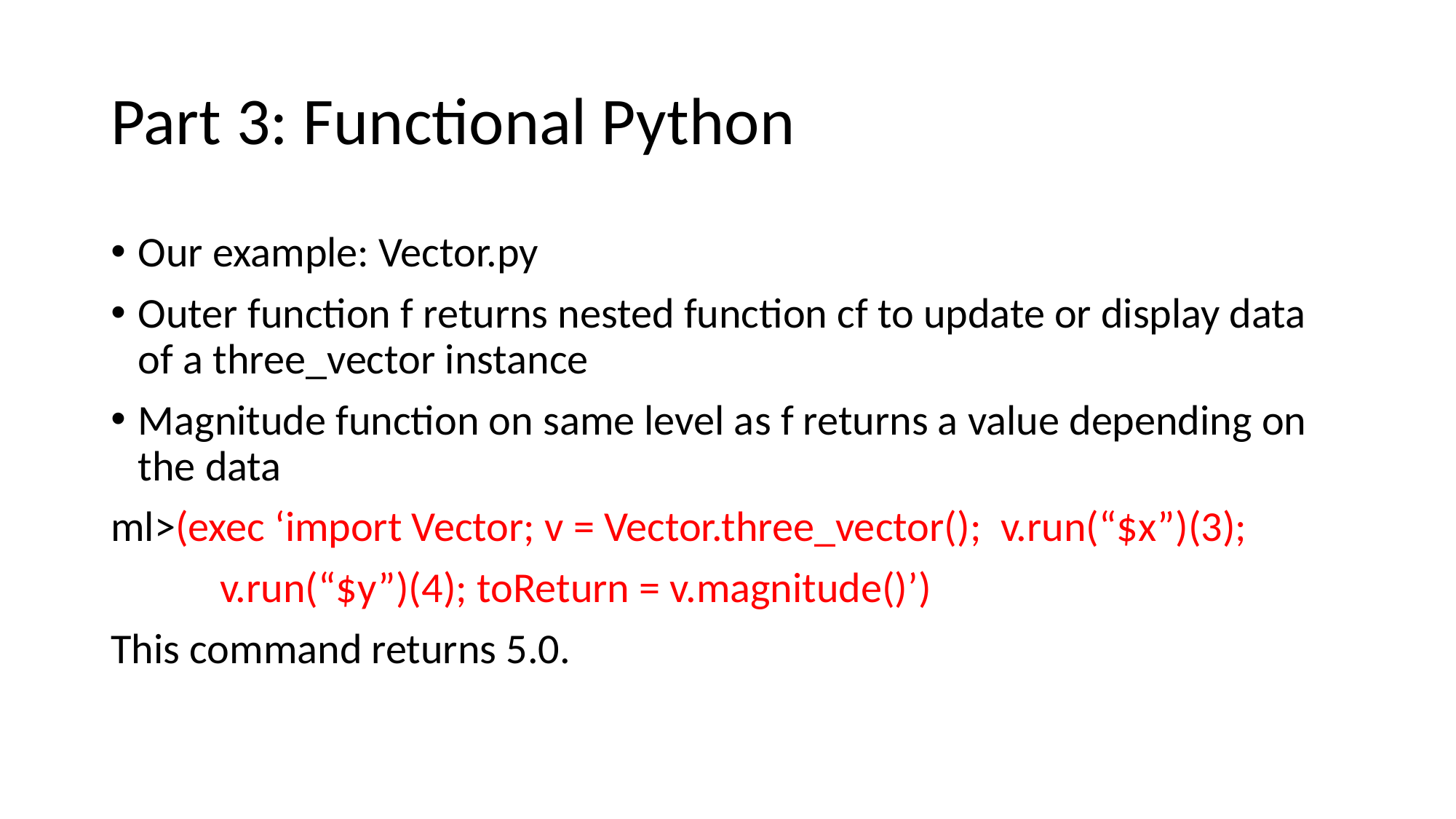

# Part 3: Functional Python
Our example: Vector.py
Outer function f returns nested function cf to update or display data of a three_vector instance
Magnitude function on same level as f returns a value depending on the data
ml>(exec ‘import Vector; v = Vector.three_vector();  v.run(“$x”)(3);
	v.run(“$y”)(4); toReturn = v.magnitude()’)
This command returns 5.0.